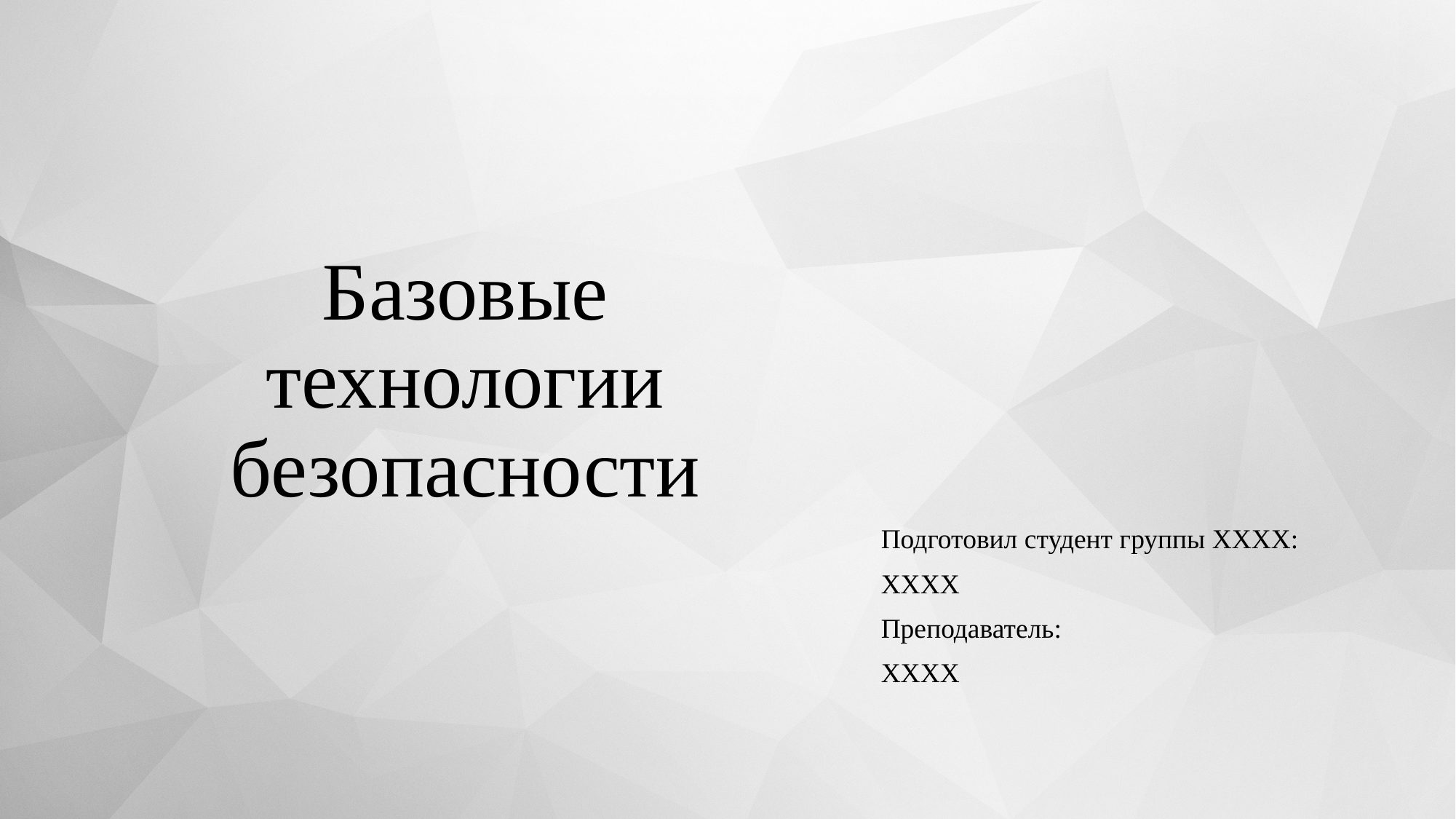

# Базовые технологии безопасности
Подготовил студент группы ХХХХ:
ХХХХ
Преподаватель:
ХХХХ